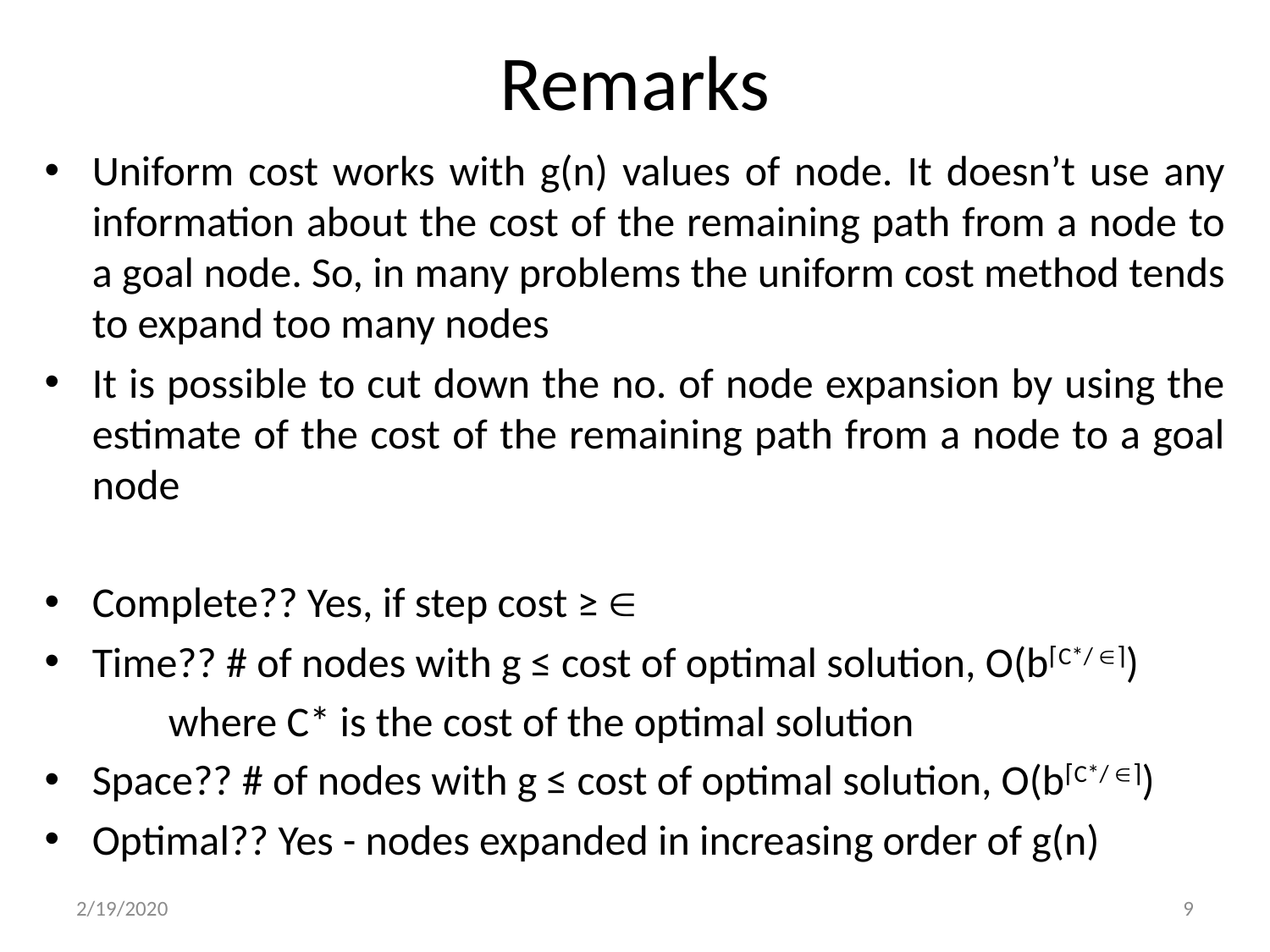

# Remarks
Uniform cost works with g(n) values of node. It doesn’t use any information about the cost of the remaining path from a node to a goal node. So, in many problems the uniform cost method tends to expand too many nodes
It is possible to cut down the no. of node expansion by using the estimate of the cost of the remaining path from a node to a goal node

Complete?? Yes, if step cost ≥ ∈
Time?? # of nodes with g ≤ cost of optimal solution, O(b⌈C*/ ∈⌉)
             where C* is the cost of the optimal solution
Space?? # of nodes with g ≤ cost of optimal solution, O(b⌈C*/ ∈⌉)
Optimal?? Yes - nodes expanded in increasing order of g(n)
2/19/2020
9